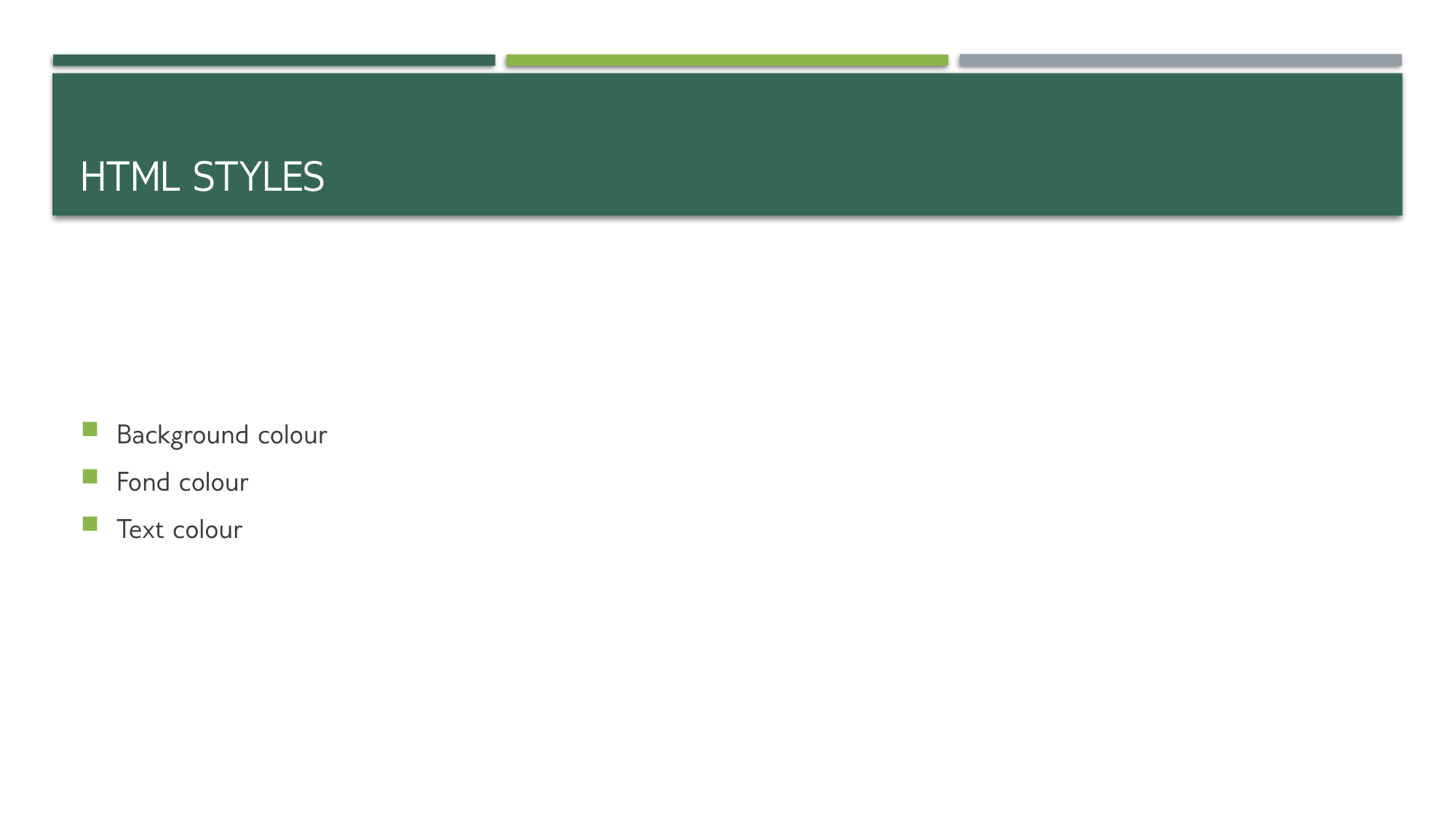

# Html styles
Background colour
Fond colour
Text colour